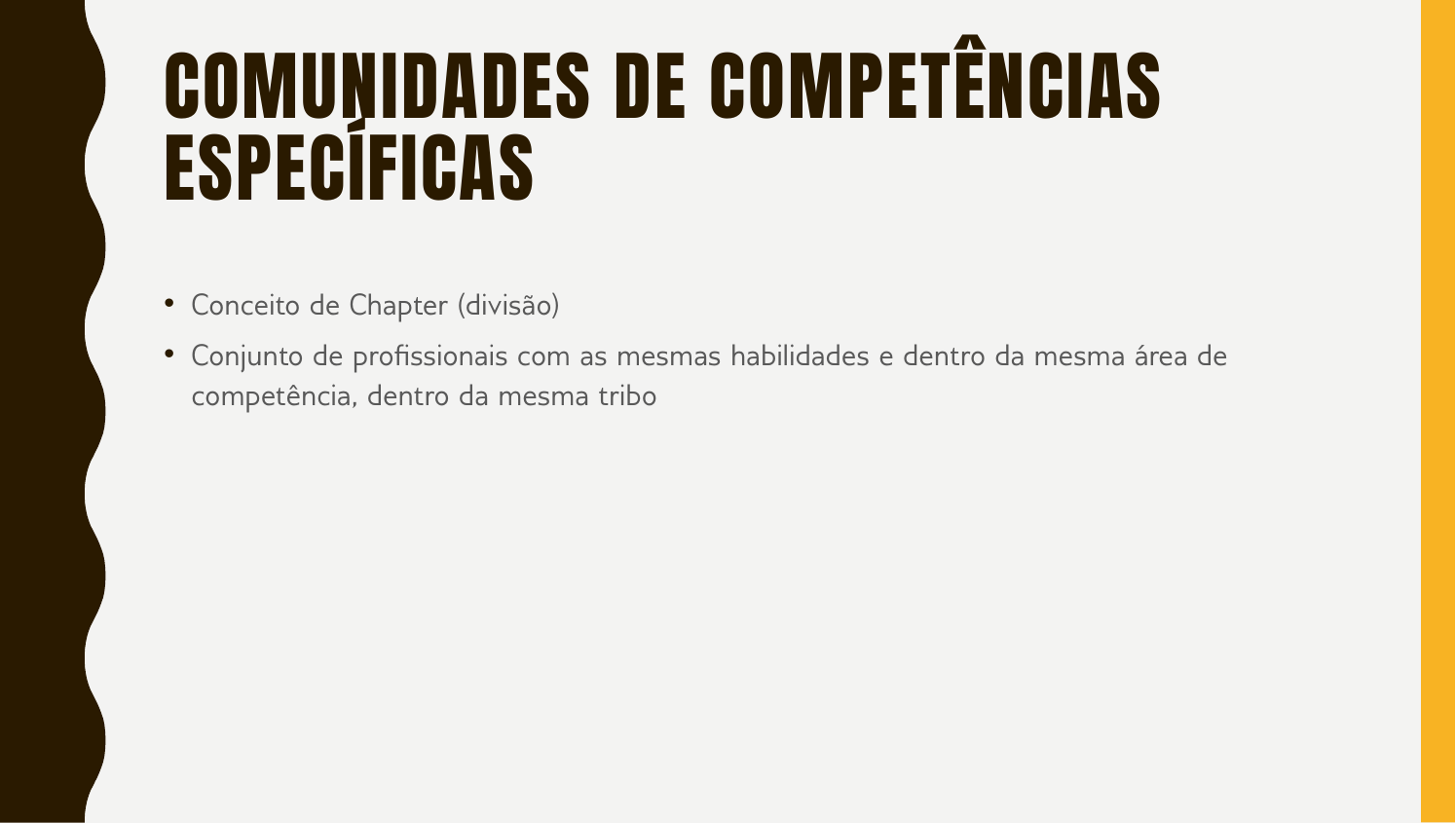

# Comunidades de competências específicas
Conceito de Chapter (divisão)
Conjunto de profissionais com as mesmas habilidades e dentro da mesma área de competência, dentro da mesma tribo